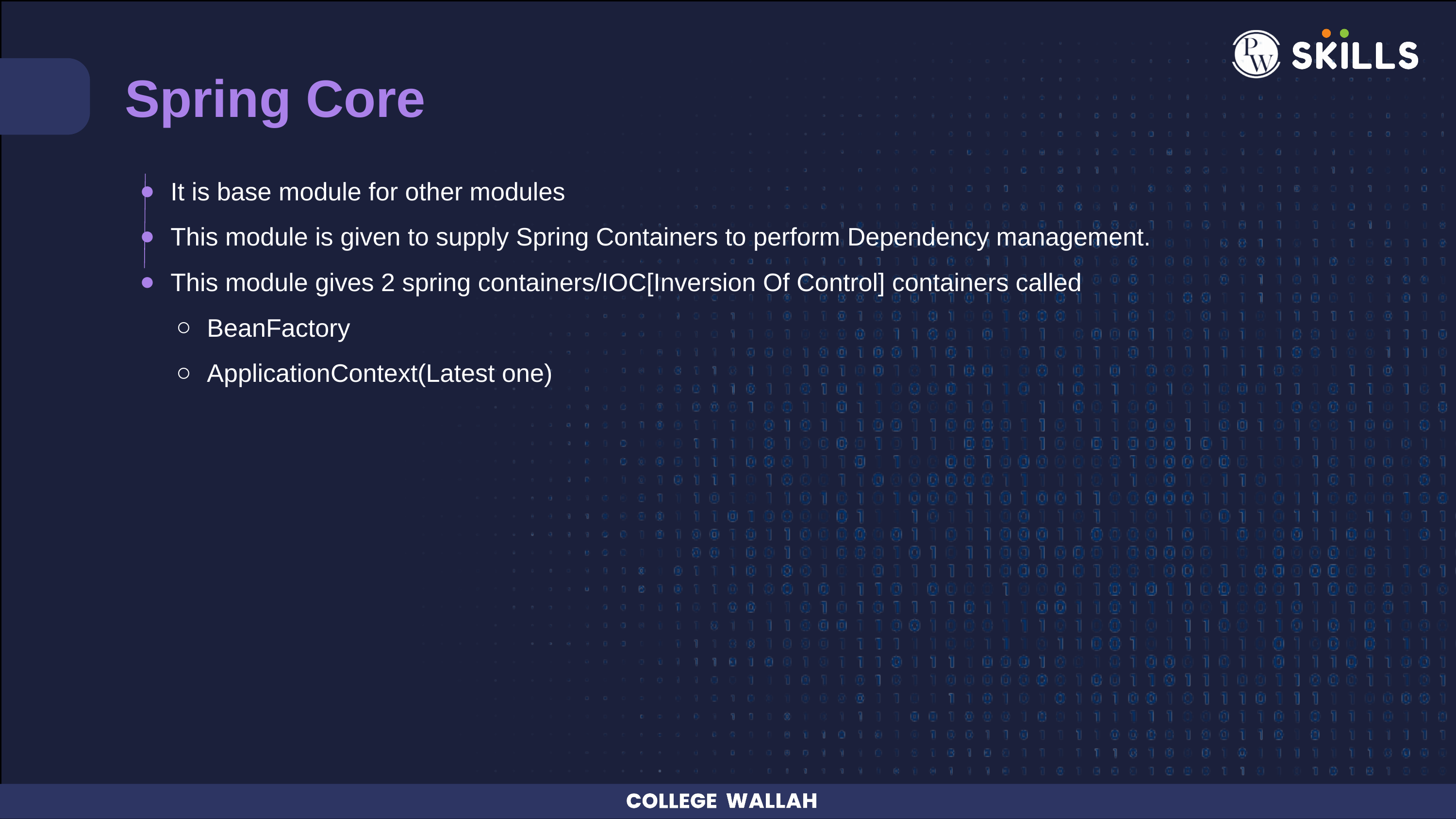

Spring Core
It is base module for other modules
This module is given to supply Spring Containers to perform Dependency management.
This module gives 2 spring containers/IOC[Inversion Of Control] containers called
BeanFactory
ApplicationContext(Latest one)